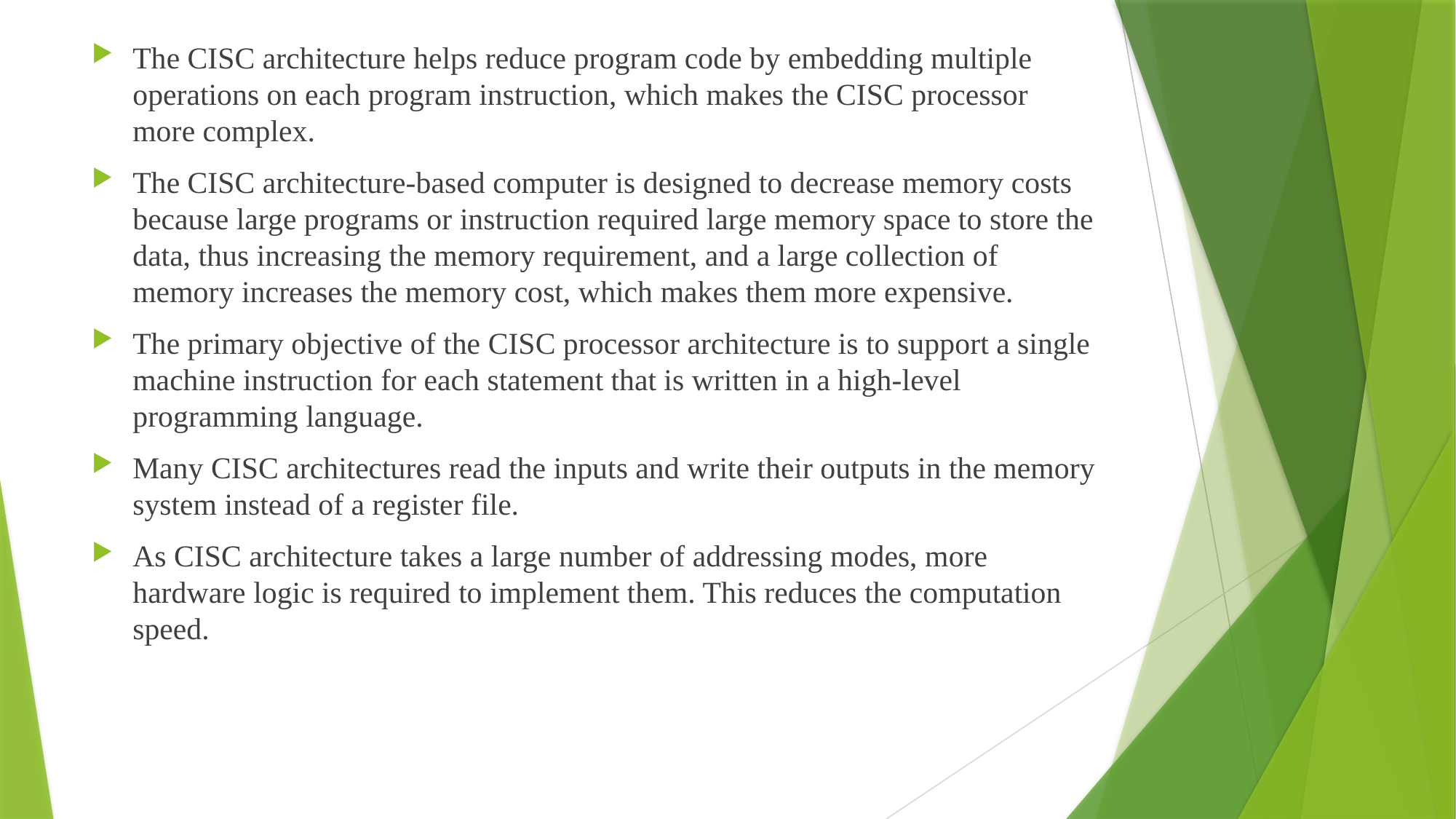

The CISC architecture helps reduce program code by embedding multiple operations on each program instruction, which makes the CISC processor more complex.
The CISC architecture-based computer is designed to decrease memory costs because large programs or instruction required large memory space to store the data, thus increasing the memory requirement, and a large collection of memory increases the memory cost, which makes them more expensive.
The primary objective of the CISC processor architecture is to support a single machine instruction for each statement that is written in a high-level programming language.
Many CISC architectures read the inputs and write their outputs in the memory system instead of a register file.
As CISC architecture takes a large number of addressing modes, more hardware logic is required to implement them. This reduces the computation speed.